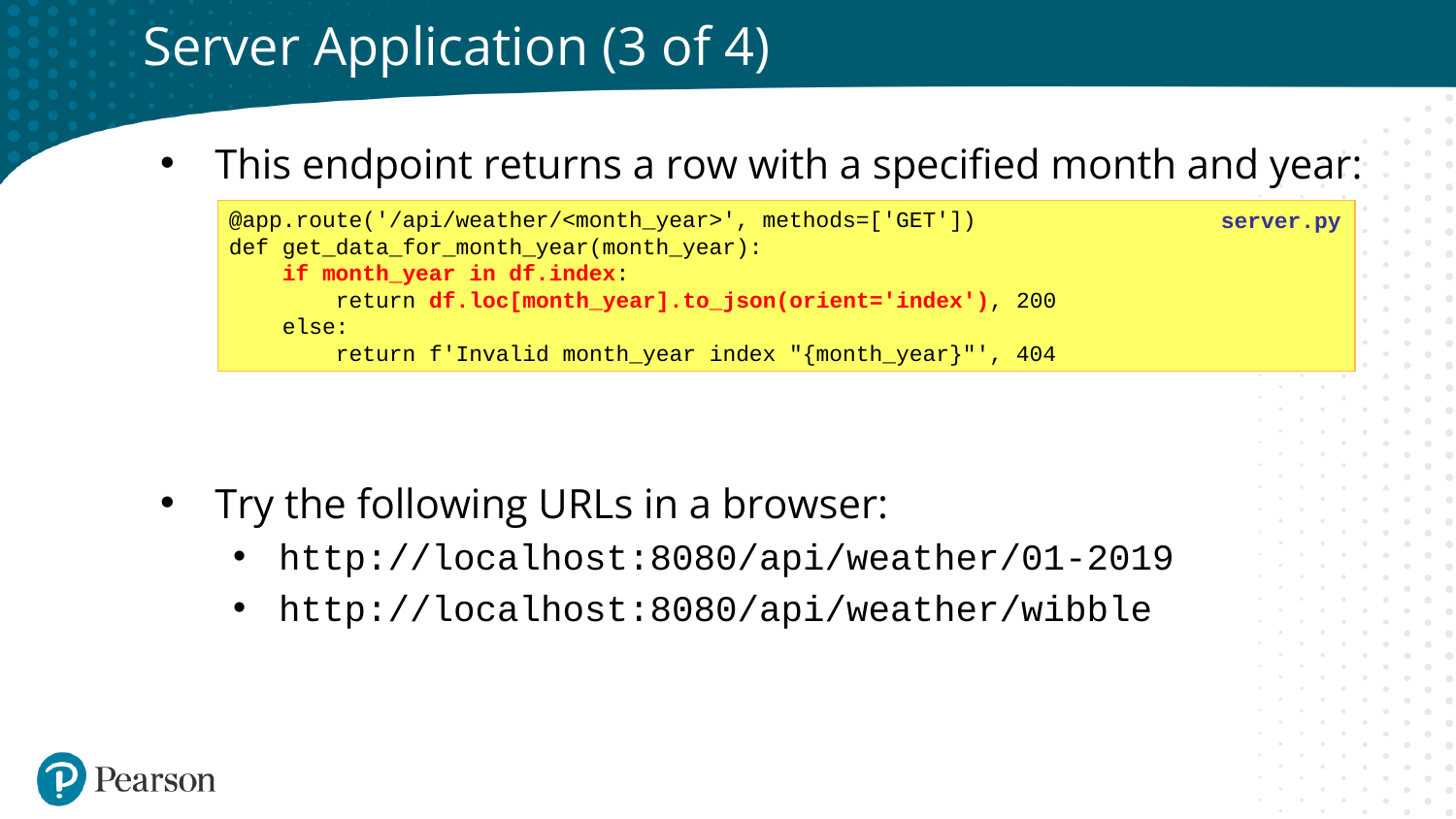

# Server Application (3 of 4)
This endpoint returns a row with a specified month and year:

Try the following URLs in a browser:
http://localhost:8080/api/weather/01-2019
http://localhost:8080/api/weather/wibble

@app.route('/api/weather/<month_year>', methods=['GET'])
def get_data_for_month_year(month_year):
    if month_year in df.index:
        return df.loc[month_year].to_json(orient='index'), 200
    else:
        return f'Invalid month_year index "{month_year}"', 404
server.py